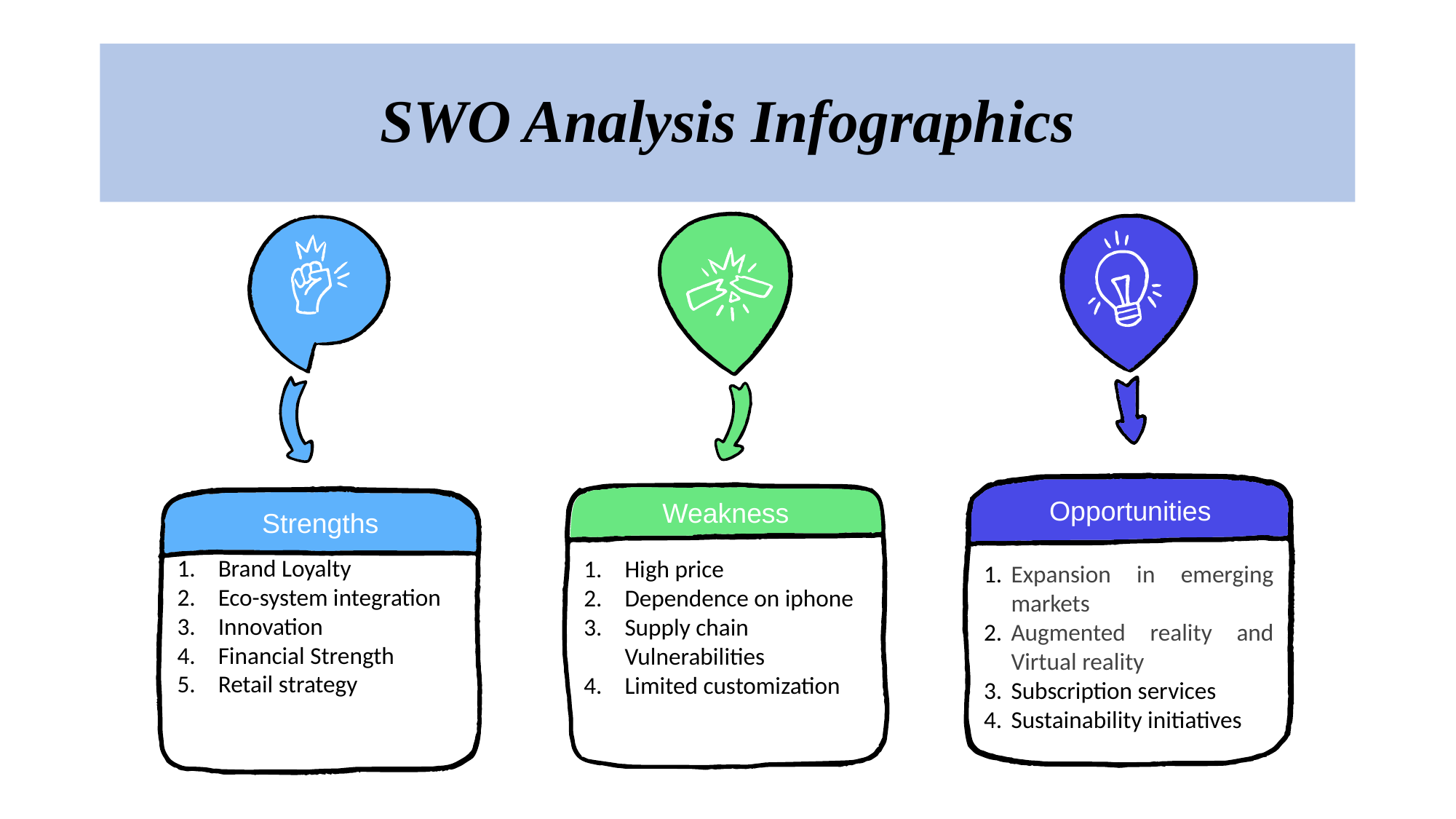

# SWO Analysis Infographics

High price
Dependence on iphone
Supply chain Vulnerabilities
Limited customization

Weakness

Expansion in emerging markets
Augmented reality and Virtual reality
Subscription services
Sustainability initiatives
Opportunities

Brand Loyalty
Eco-system integration
Innovation
Financial Strength
Retail strategy

Strengths